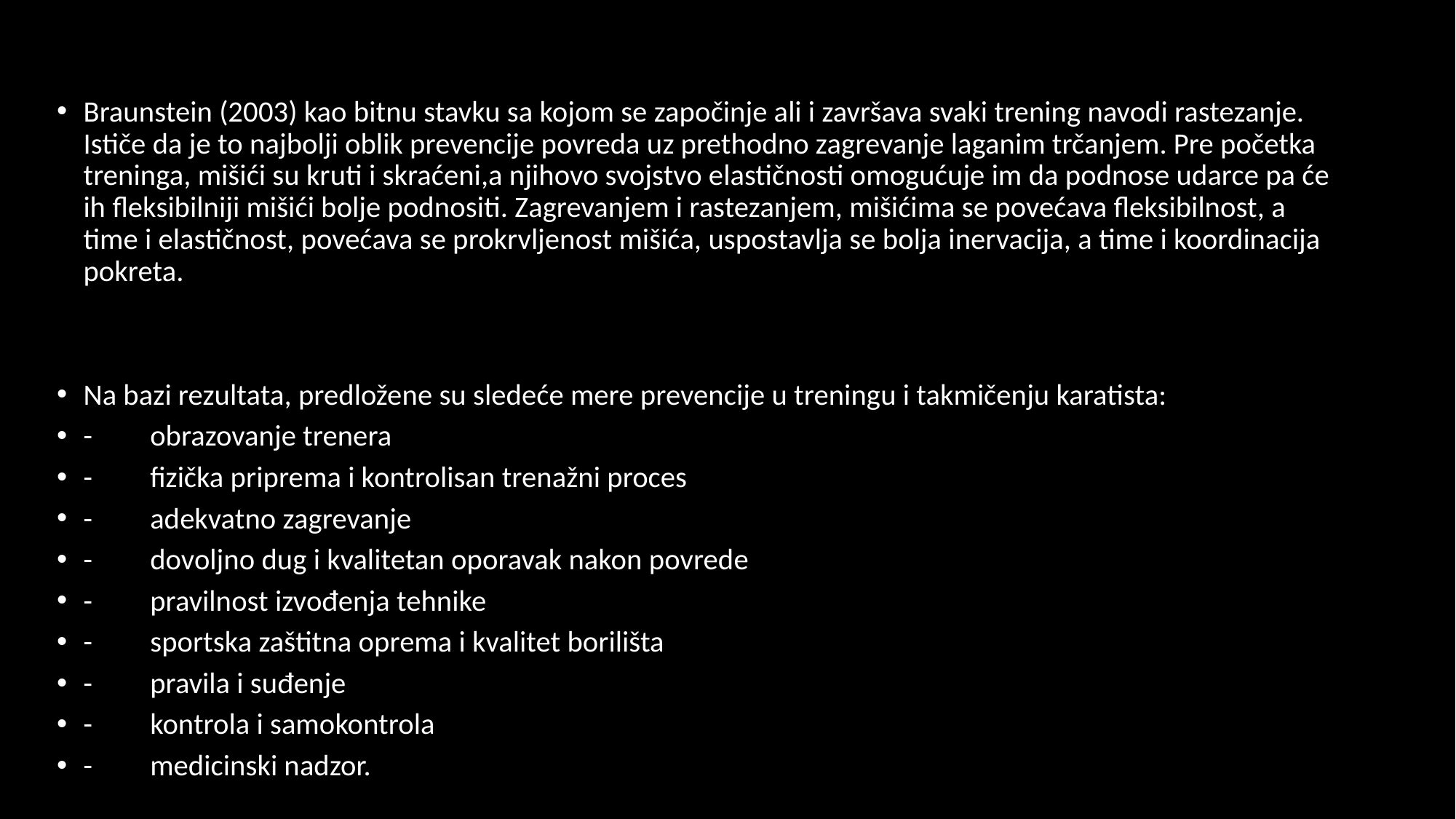

Braunstein (2003) kao bitnu stavku sa kojom se započinje ali i završava svaki trening navodi rastezanje. Ističe da je to najbolji oblik prevencije povreda uz prethodno zagrevanje laganim trčanjem. Pre početka treninga, mišići su kruti i skraćeni,a njihovo svojstvo elastičnosti omogućuje im da podnose udarce pa će ih fleksibilniji mišići bolje podnositi. Zagrevanjem i rastezanjem, mišićima se povećava fleksibilnost, a time i elastičnost, povećava se prokrvljenost mišića, uspostavlja se bolja inervacija, a time i koordinacija pokreta.

Na bazi rezultata, predložene su sledeće mere prevencije u treningu i takmičenju karatista:
-	obrazovanje trenera
-	fizička priprema i kontrolisan trenažni proces
-	adekvatno zagrevanje
-	dovoljno dug i kvalitetan oporavak nakon povrede
-	pravilnost izvođenja tehnike
-	sportska zaštitna oprema i kvalitet borilišta
-	pravila i suđenje
-	kontrola i samokontrola
-	medicinski nadzor.